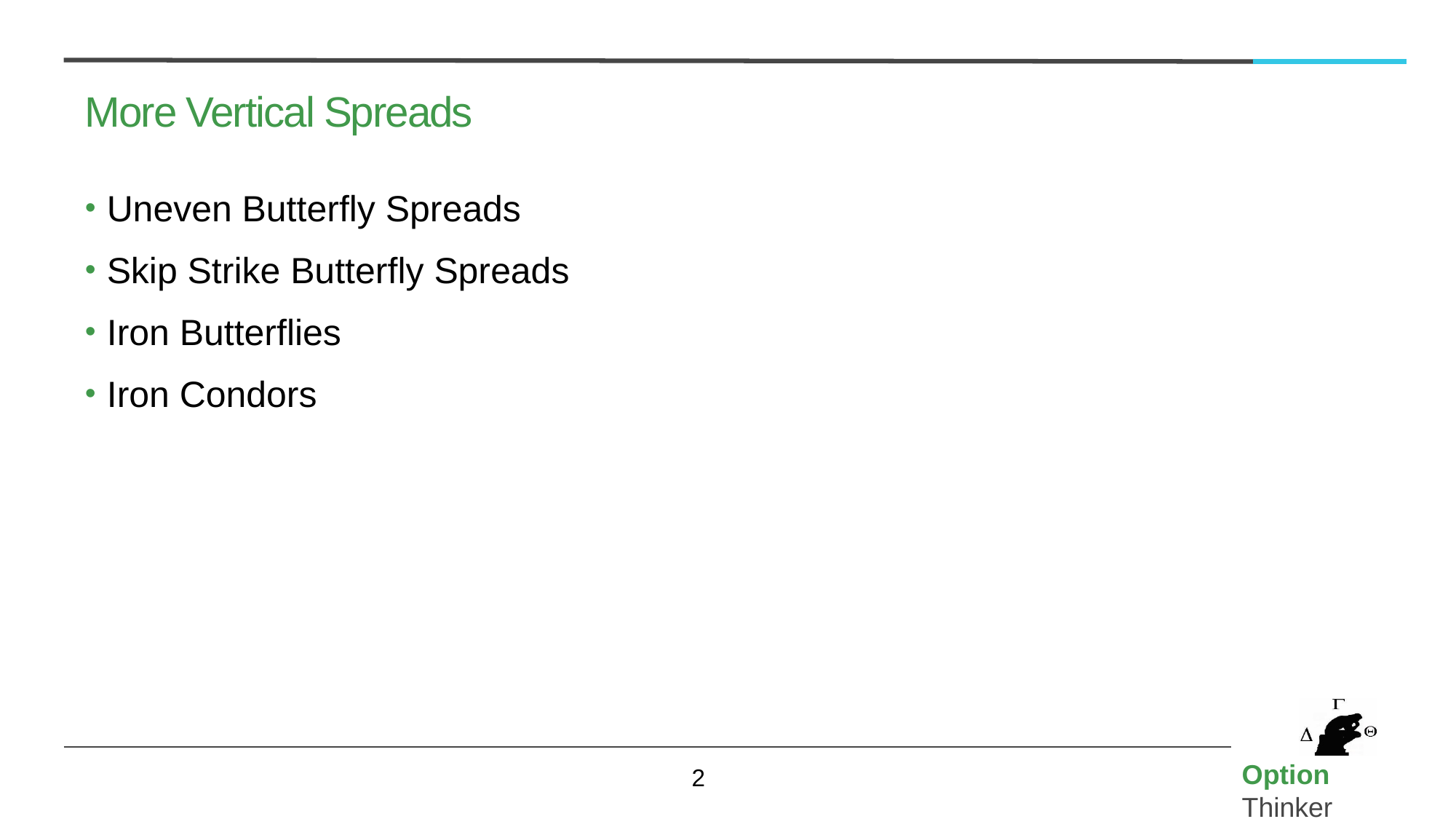

# More Vertical Spreads
Uneven Butterfly Spreads
Skip Strike Butterfly Spreads
Iron Butterflies
Iron Condors